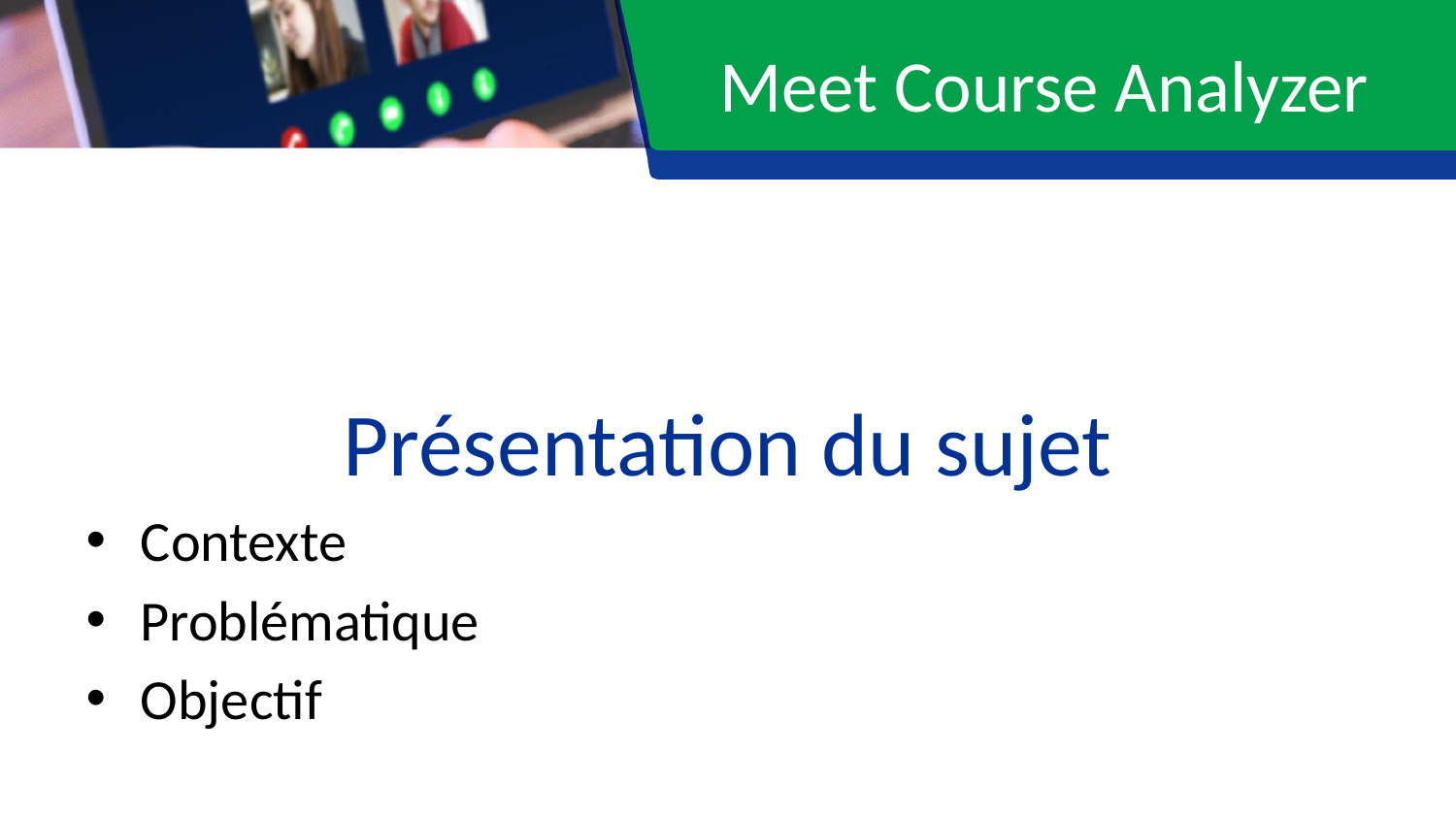

# Meet Course Analyzer

Présentation du sujet
Contexte
Problématique
Objectif